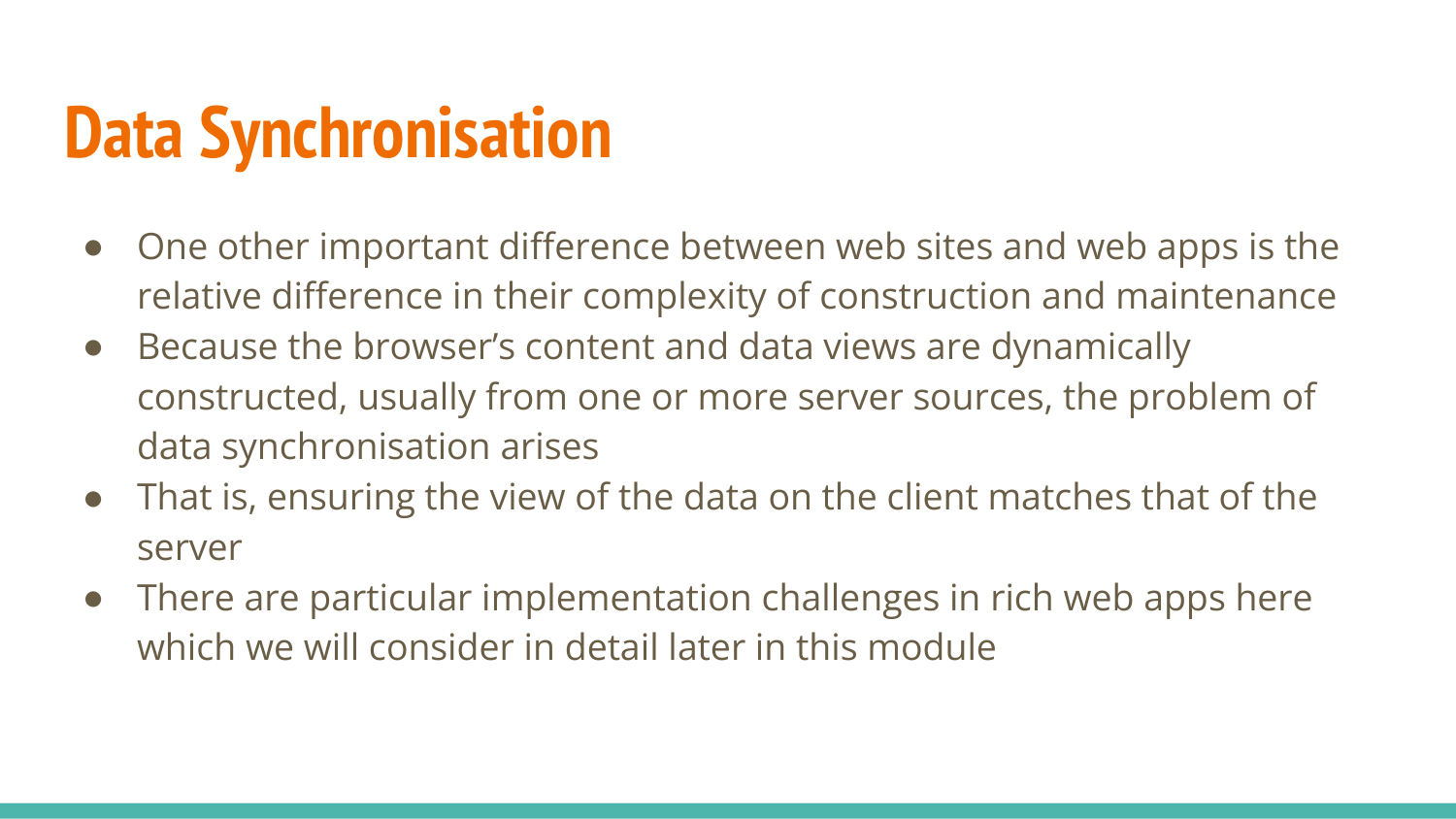

# Data Synchronisation
One other important difference between web sites and web apps is the relative difference in their complexity of construction and maintenance
Because the browser’s content and data views are dynamically constructed, usually from one or more server sources, the problem of data synchronisation arises
That is, ensuring the view of the data on the client matches that of the server
There are particular implementation challenges in rich web apps here which we will consider in detail later in this module